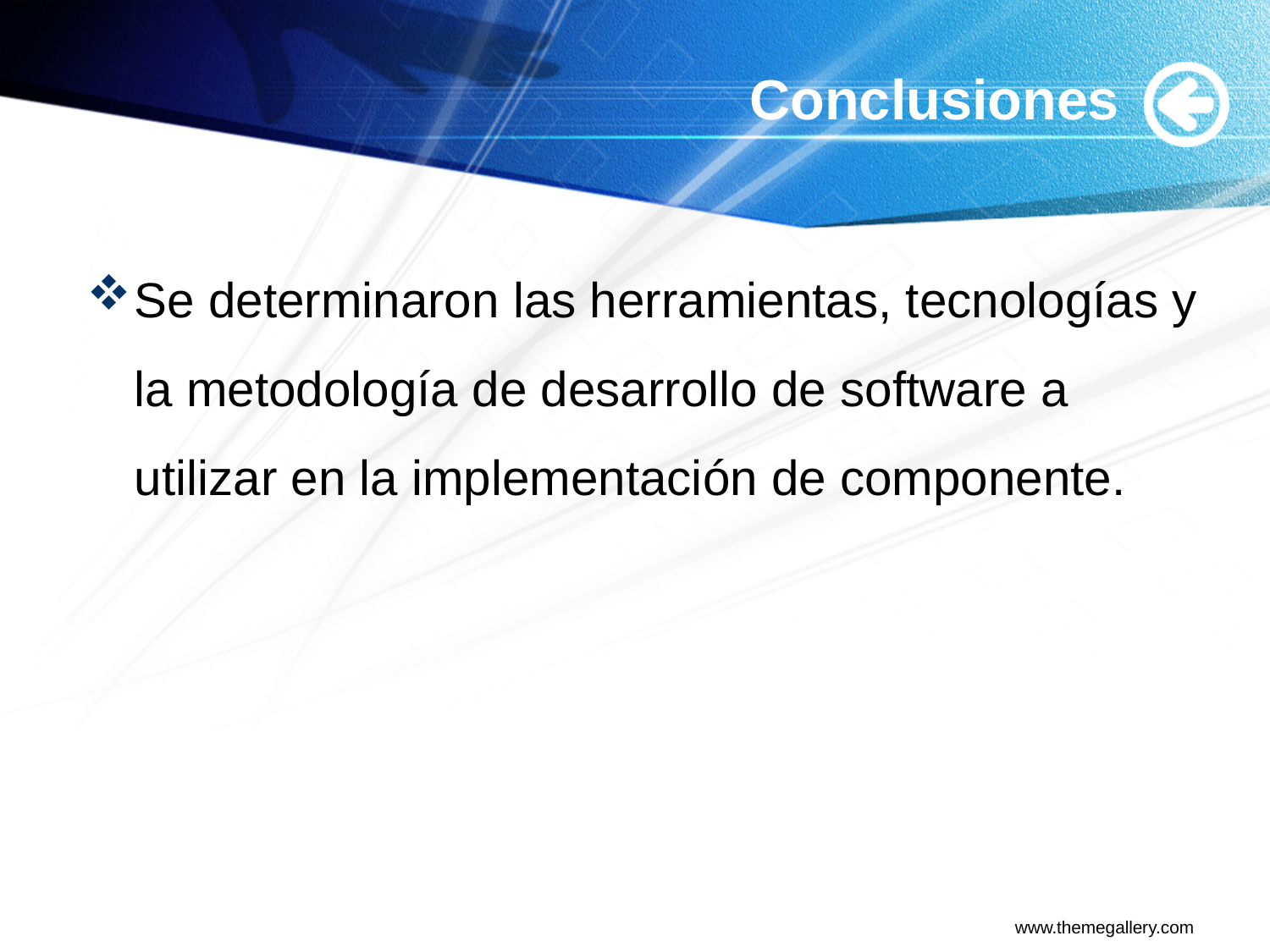

# Conclusiones
Se determinaron las herramientas, tecnologías y la metodología de desarrollo de software a utilizar en la implementación de componente.
www.themegallery.com